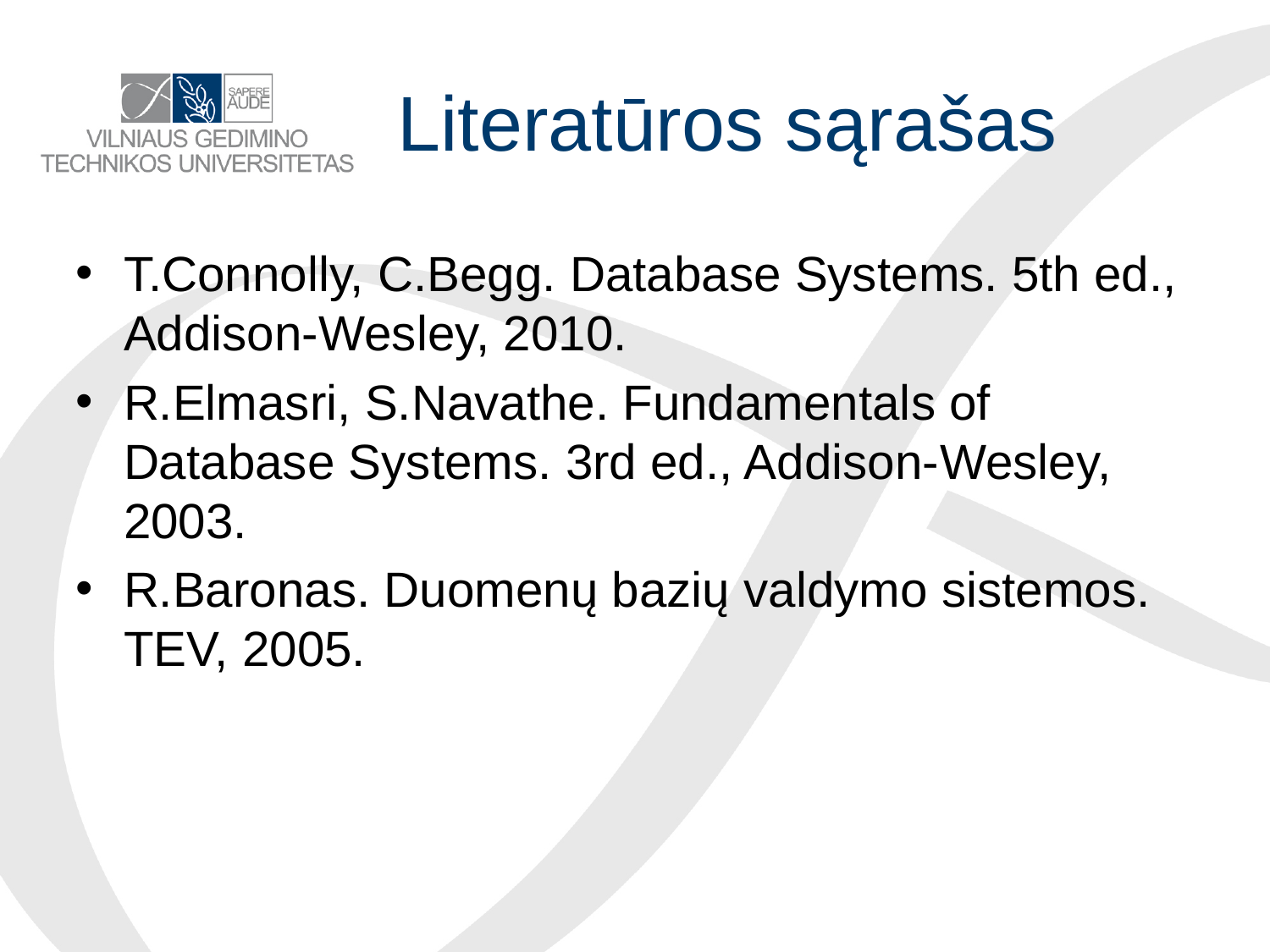

# Literatūros sąrašas
T.Connolly, C.Begg. Database Systems. 5th ed., Addison-Wesley, 2010.
R.Elmasri, S.Navathe. Fundamentals of Database Systems. 3rd ed., Addison-Wesley, 2003.
R.Baronas. Duomenų bazių valdymo sistemos. TEV, 2005.